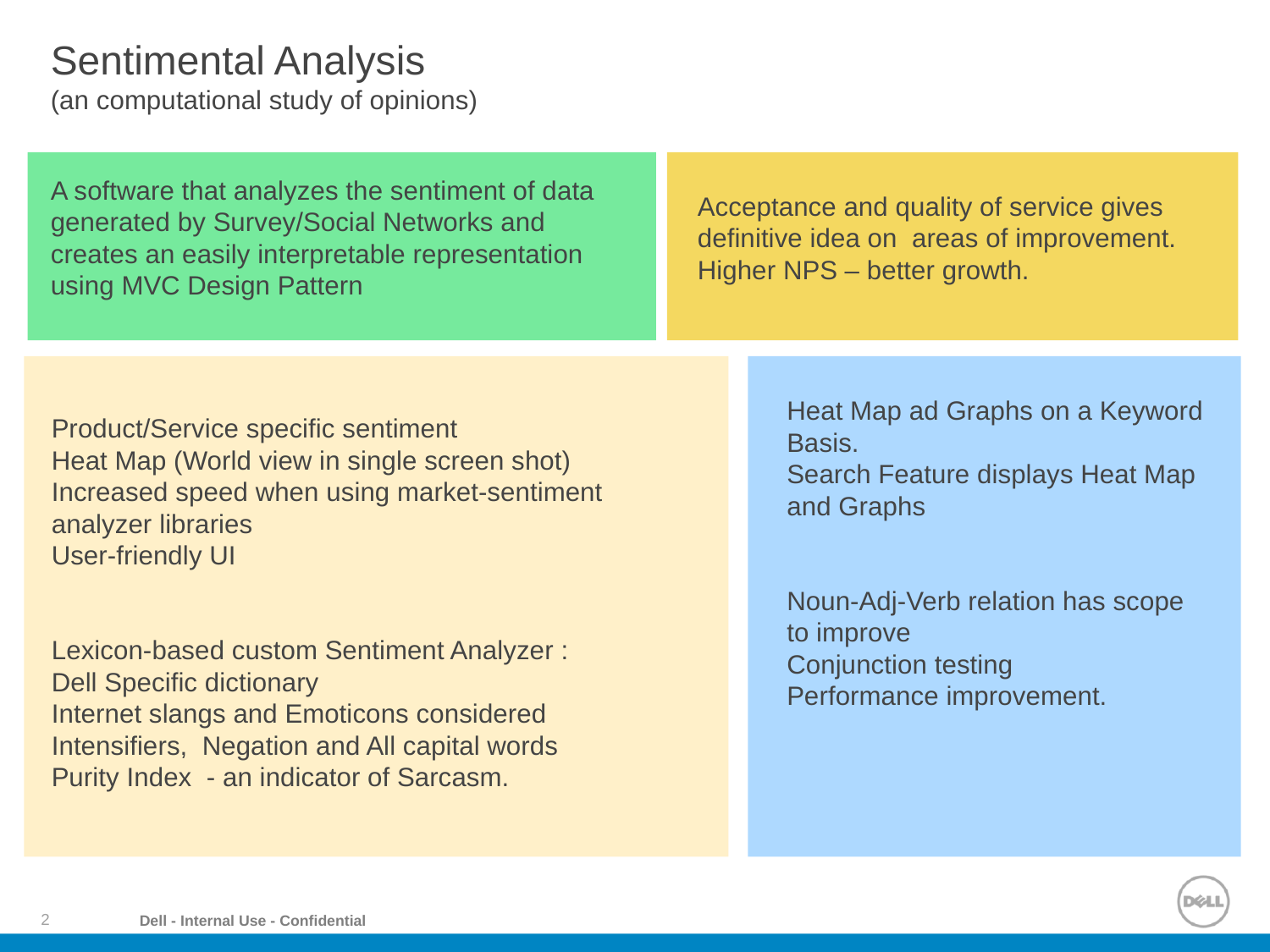

Sentimental Analysis
(an computational study of opinions))

A software that analyzes the sentiment of data generated by Survey/Social Networks and creates an easily interpretable representation using MVC Design Pattern
Acceptance and quality of service gives definitive idea on  areas of improvement.
Higher NPS – better growth.

Product/Service specific sentiment
Heat Map (World view in single screen shot)
Increased speed when using market-sentiment analyzer libraries
User-friendly UI

Lexicon-based custom Sentiment Analyzer :
Dell Specific dictionary
Internet slangs and Emoticons considered
Intensifiers,  Negation and All capital words
Purity Index  - an indicator of Sarcasm.

Heat Map ad Graphs on a Keyword Basis.
Search Feature displays Heat Map and Graphs

Noun-Adj-Verb relation has scope to improve
Conjunction testing
Performance improvement.